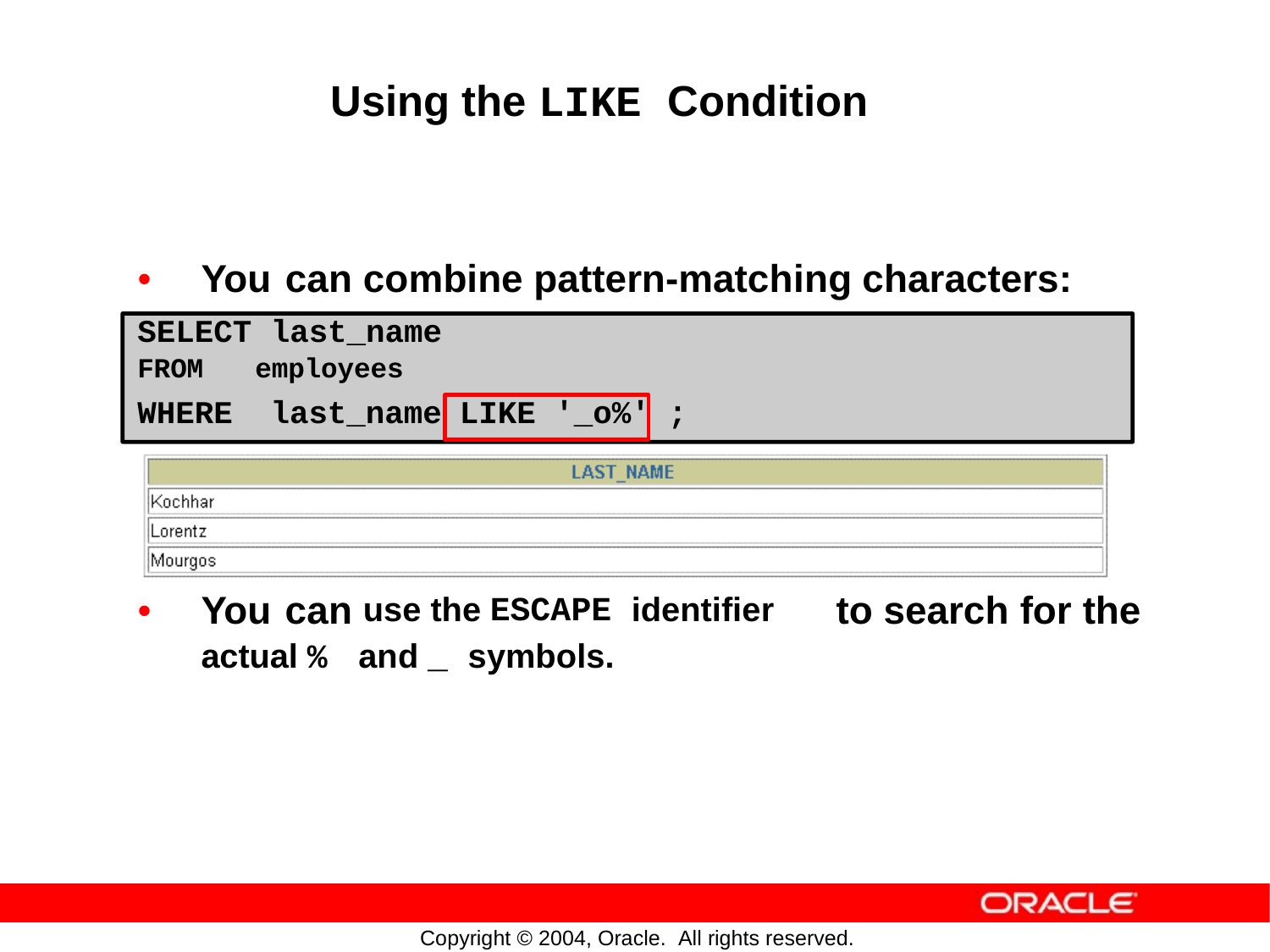

Using the LIKE Condition
•
You
can
combine
pattern-matching
characters:

SELECT last_name
FROM  employees
WHERE last_name

LIKE '_o%'
;

•
You
can
use the ESCAPE identifier
and _ symbols.
to
search
for
the
actual %

Copyright © 2004, Oracle.  All rights reserved.